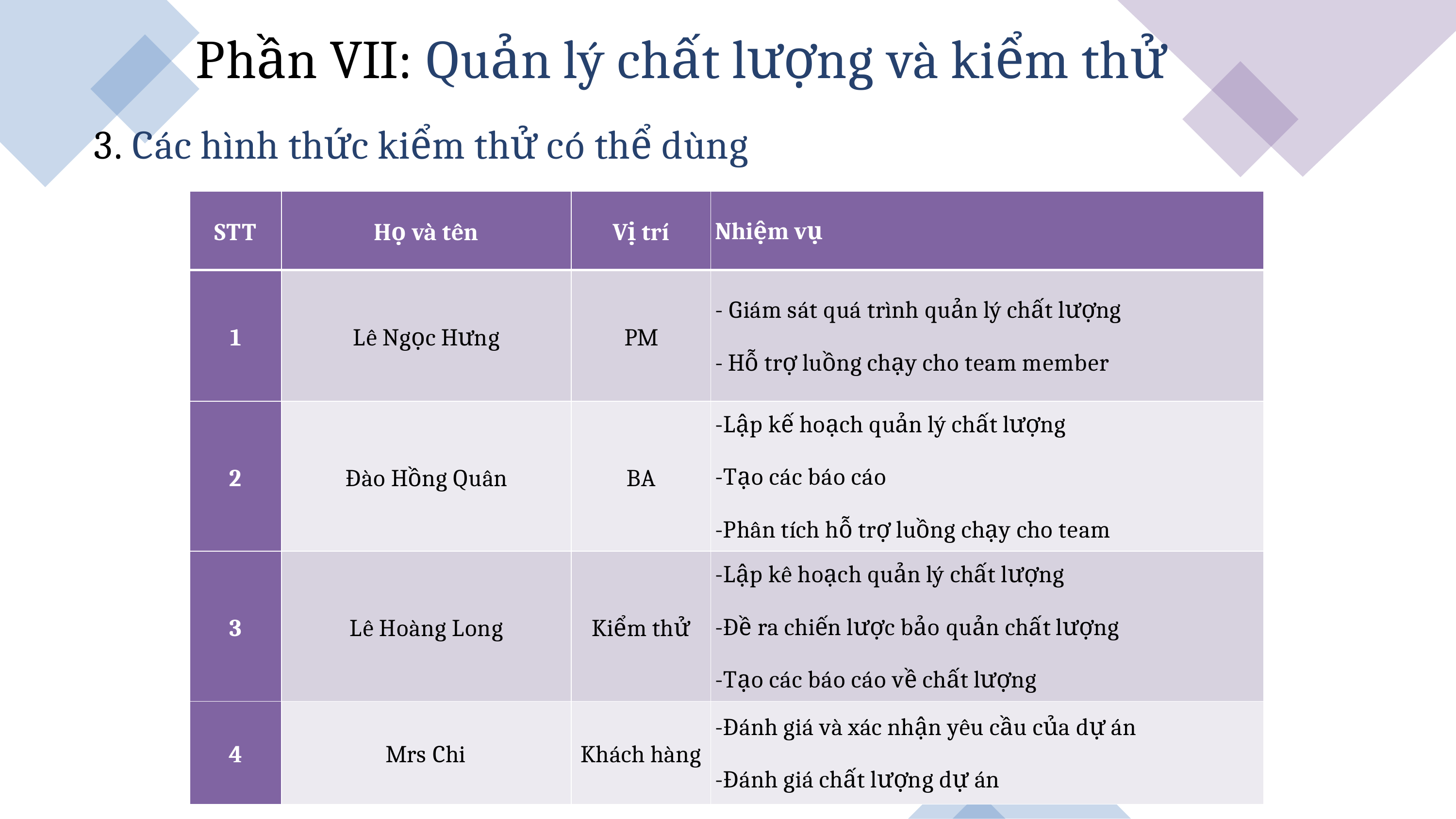

Phần VII: Quản lý chất lượng và kiểm thử

3. Các hình thức kiểm thử có thể dùng

| STT | Họ và tên | Vị trí | Nhiệm vụ |
| --- | --- | --- | --- |
| 1 | Lê Ngọc Hưng | PM | - Giám sát quá trình quản lý chất lượng - Hỗ trợ luồng chạy cho team member |
| 2 | Đào Hồng Quân | BA | -Lập kế hoạch quản lý chất lượng -Tạo các báo cáo  -Phân tích hỗ trợ luồng chạy cho team |
| 3 | Lê Hoàng Long | Kiểm thử | -Lập kê hoạch quản lý chất lượng -Đề ra chiến lược bảo quản chất lượng -Tạo các báo cáo về chất lượng |
| 4 | Mrs Chi | Khách hàng | -Đánh giá và xác nhận yêu cầu của dự án -Đánh giá chất lượng dự án |